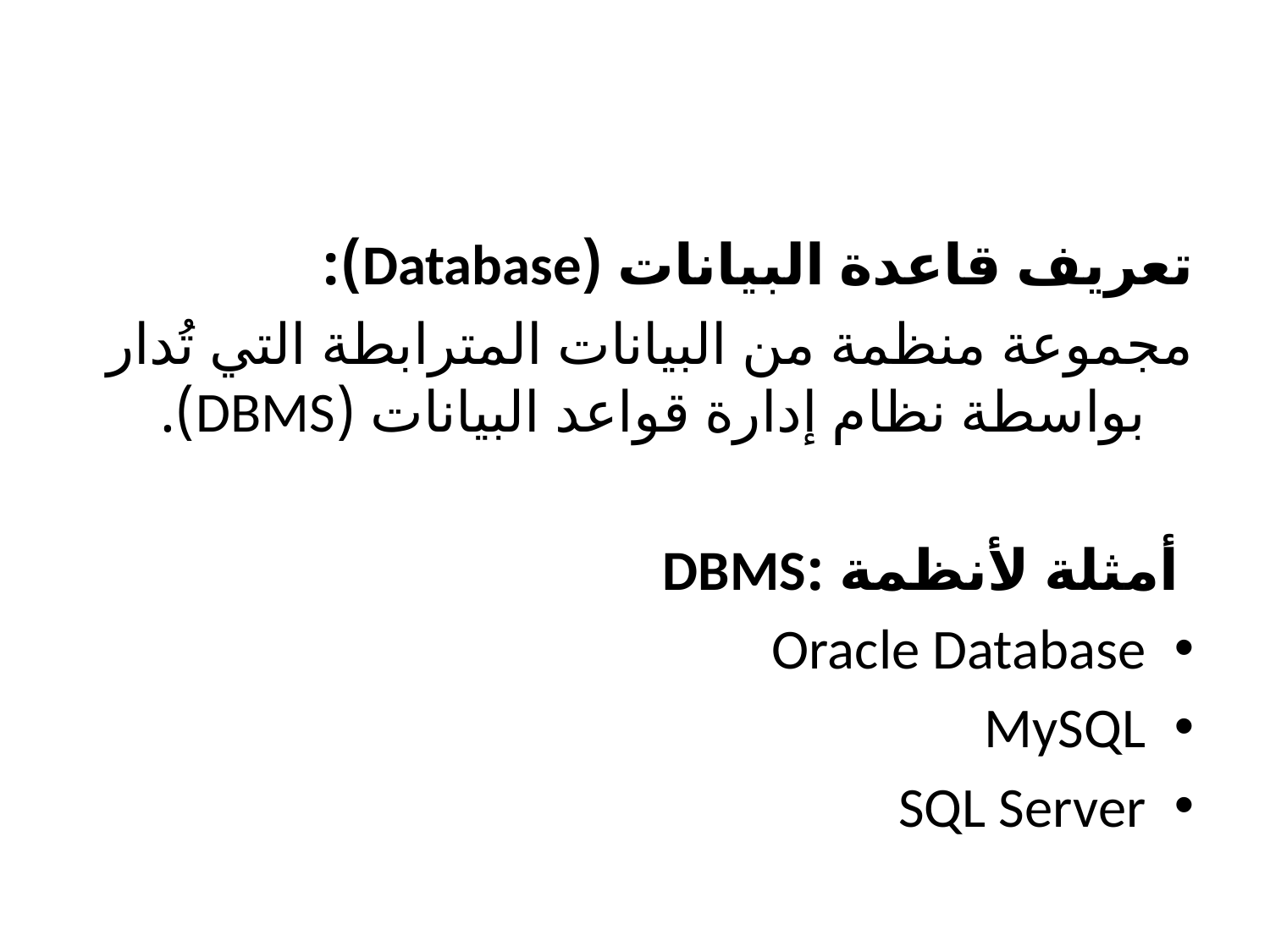

#
تعريف قاعدة البيانات (Database):
مجموعة منظمة من البيانات المترابطة التي تُدار بواسطة نظام إدارة قواعد البيانات (DBMS).

 أمثلة لأنظمة :DBMS
Oracle Database
MySQL
SQL Server